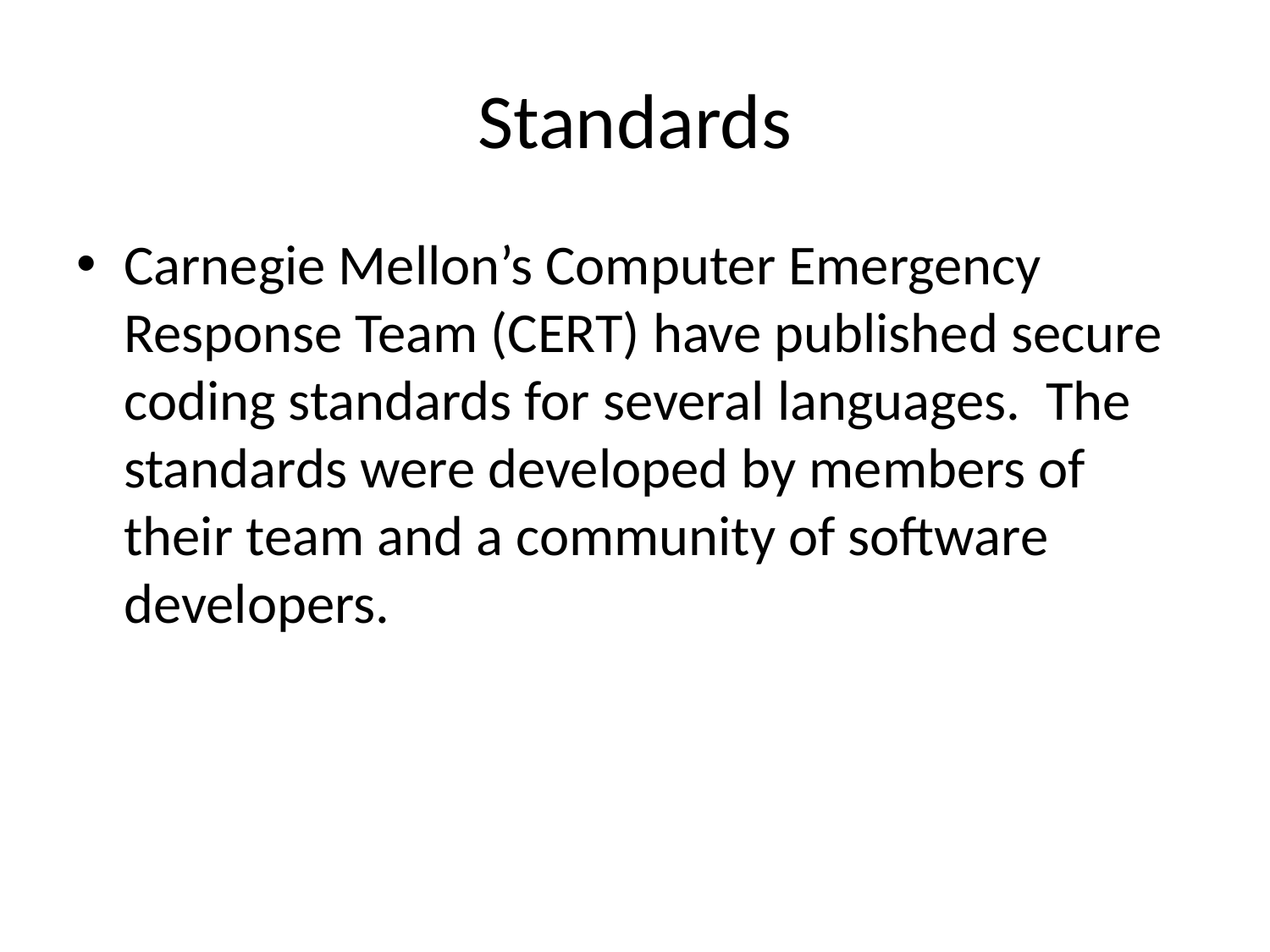

# Standards
Carnegie Mellon’s Computer Emergency Response Team (CERT) have published secure coding standards for several languages.  The standards were developed by members of their team and a community of software developers.